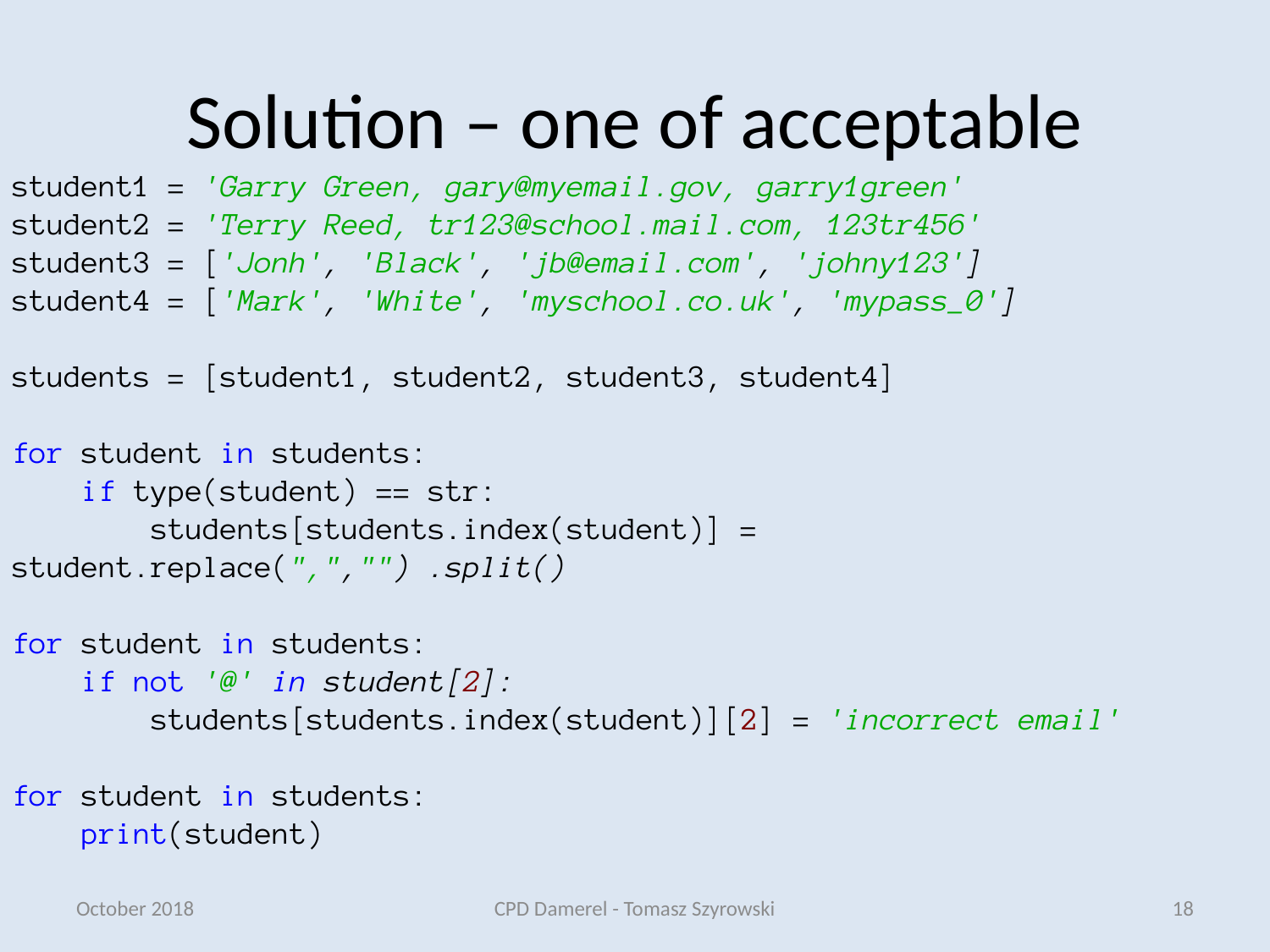

# Solution – one of acceptable
student1 = 'Garry Green, gary@myemail.gov, garry1green'
student2 = 'Terry Reed, tr123@school.mail.com, 123tr456'
student3 = ['Jonh', 'Black', 'jb@email.com', 'johny123']
student4 = ['Mark', 'White', 'myschool.co.uk', 'mypass_0']

students = [student1, student2, student3, student4]

for student in students:
    if type(student) == str:
        students[students.index(student)] = student.replace(",","") .split()

for student in students:
    if not '@' in student[2]:
        students[students.index(student)][2] = 'incorrect email'

for student in students:
    print(student)
October 2018
CPD Damerel - Tomasz Szyrowski
18